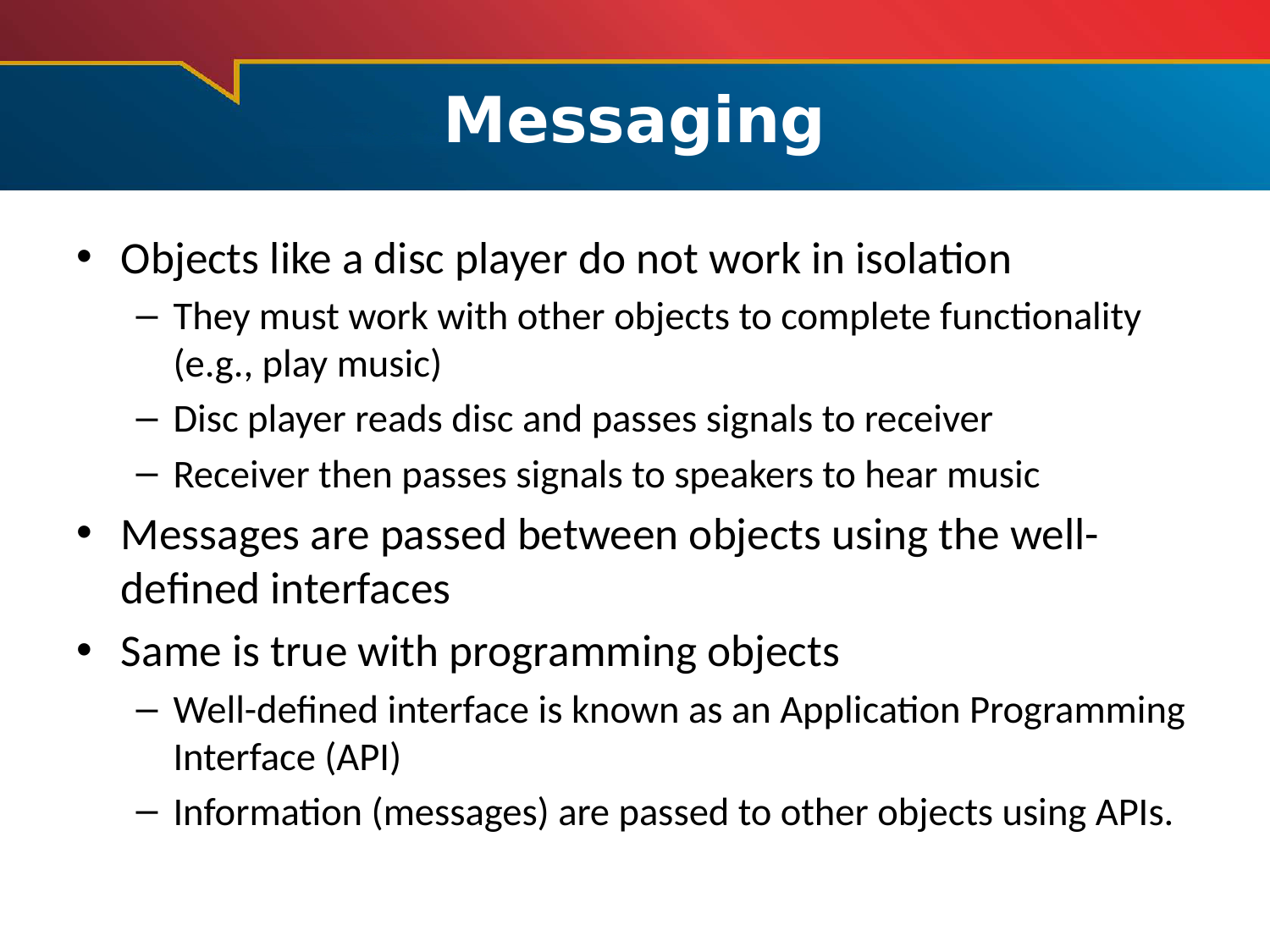

# Messaging
Objects like a disc player do not work in isolation
They must work with other objects to complete functionality (e.g., play music)
Disc player reads disc and passes signals to receiver
Receiver then passes signals to speakers to hear music
Messages are passed between objects using the well-defined interfaces
Same is true with programming objects
Well-defined interface is known as an Application Programming Interface (API)
Information (messages) are passed to other objects using APIs.